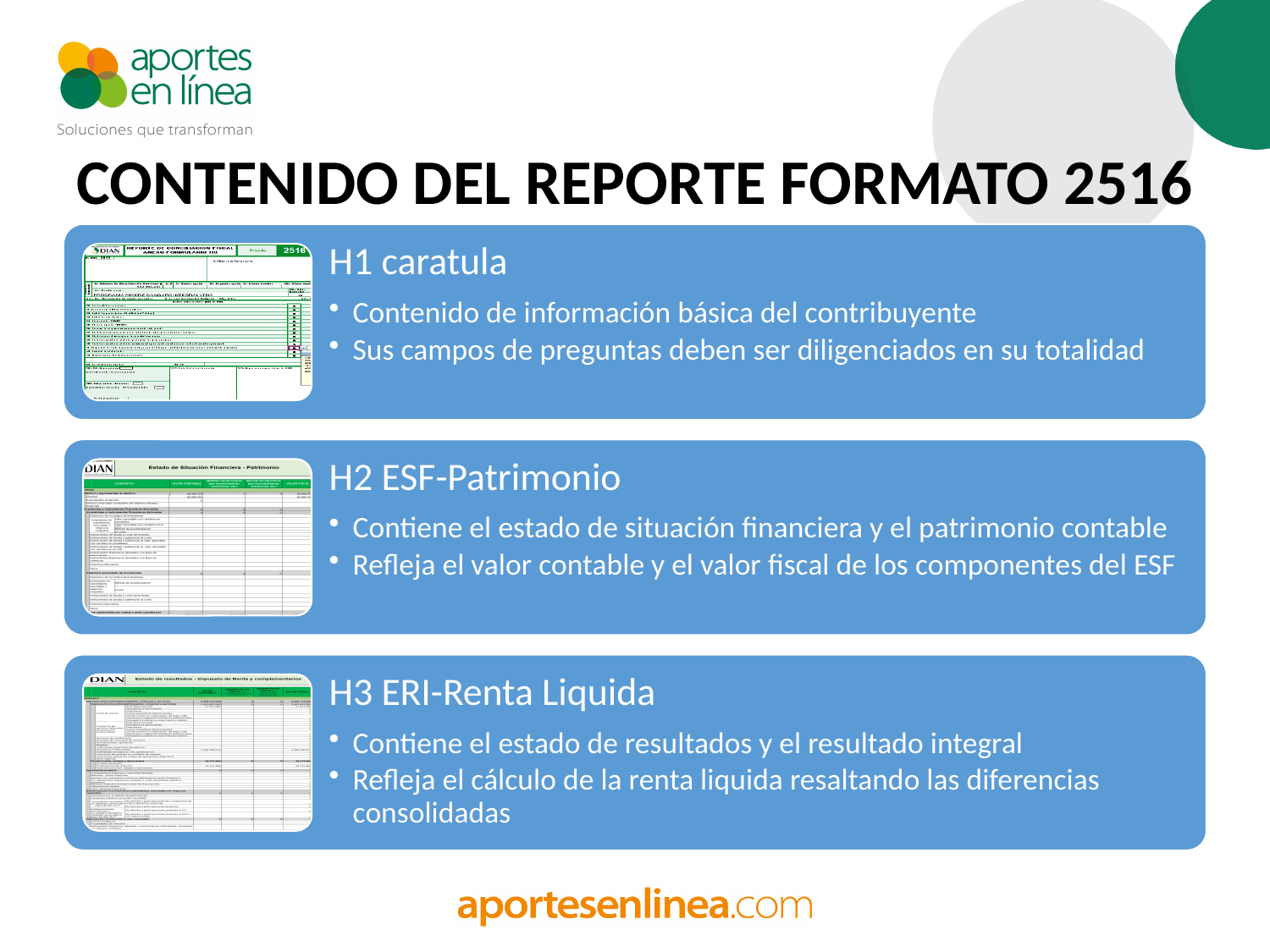

# CONTENIDO DEL REPORTE FORMATO 2516
H1 caratula
Contenido de información básica del contribuyente
Sus campos de preguntas deben ser diligenciados en su totalidad
H2 ESF-Patrimonio
Contiene el estado de situación financiera y el patrimonio contable
Refleja el valor contable y el valor fiscal de los componentes del ESF
H3 ERI-Renta Liquida
Contiene el estado de resultados y el resultado integral
Refleja el cálculo de la renta liquida resaltando las diferencias consolidadas